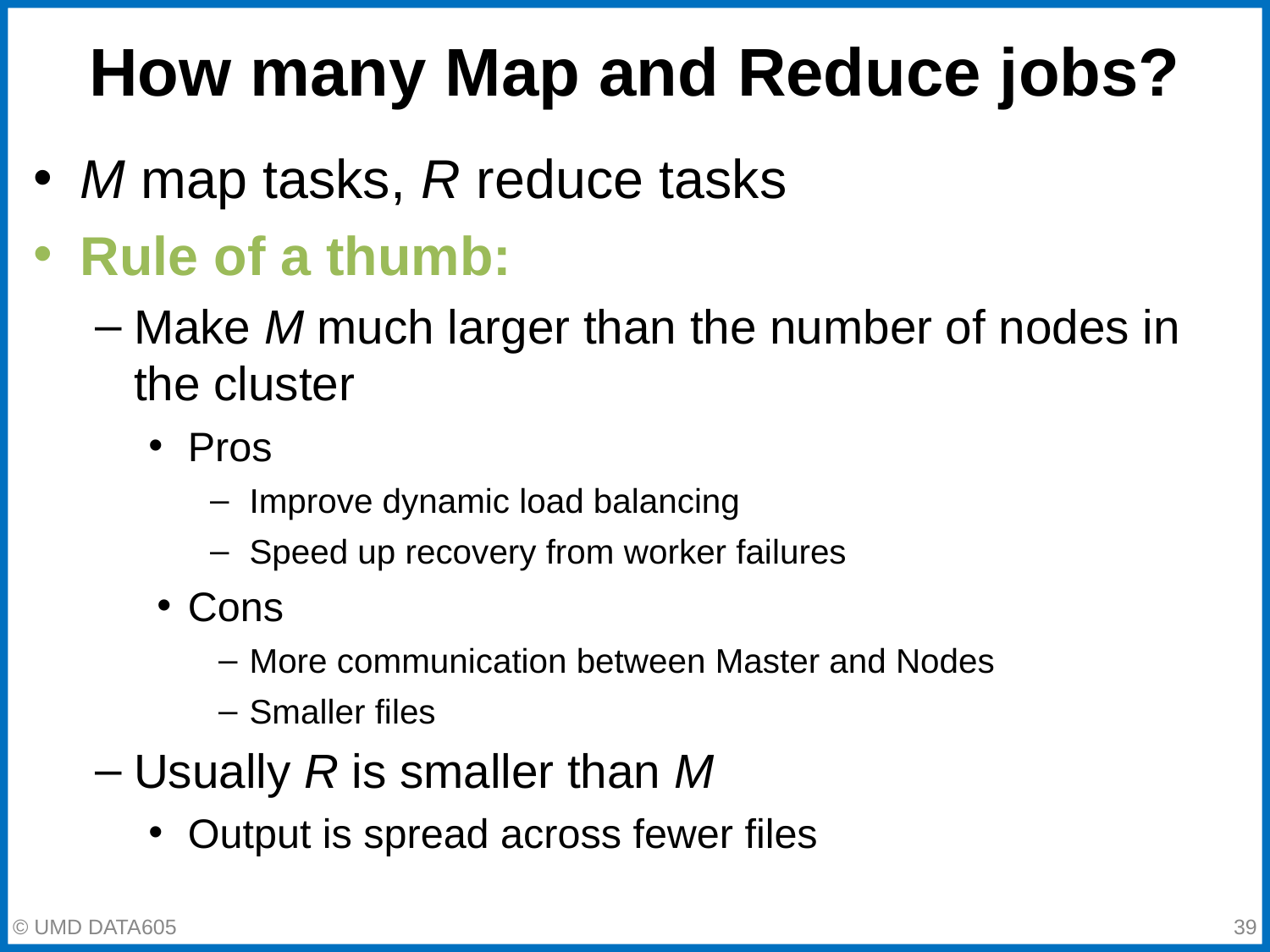

# How many Map and Reduce jobs?
M map tasks, R reduce tasks
Rule of a thumb:
Make M much larger than the number of nodes in the cluster
Pros
Improve dynamic load balancing
Speed up recovery from worker failures
Cons
More communication between Master and Nodes
Smaller files
Usually R is smaller than M
Output is spread across fewer files
39